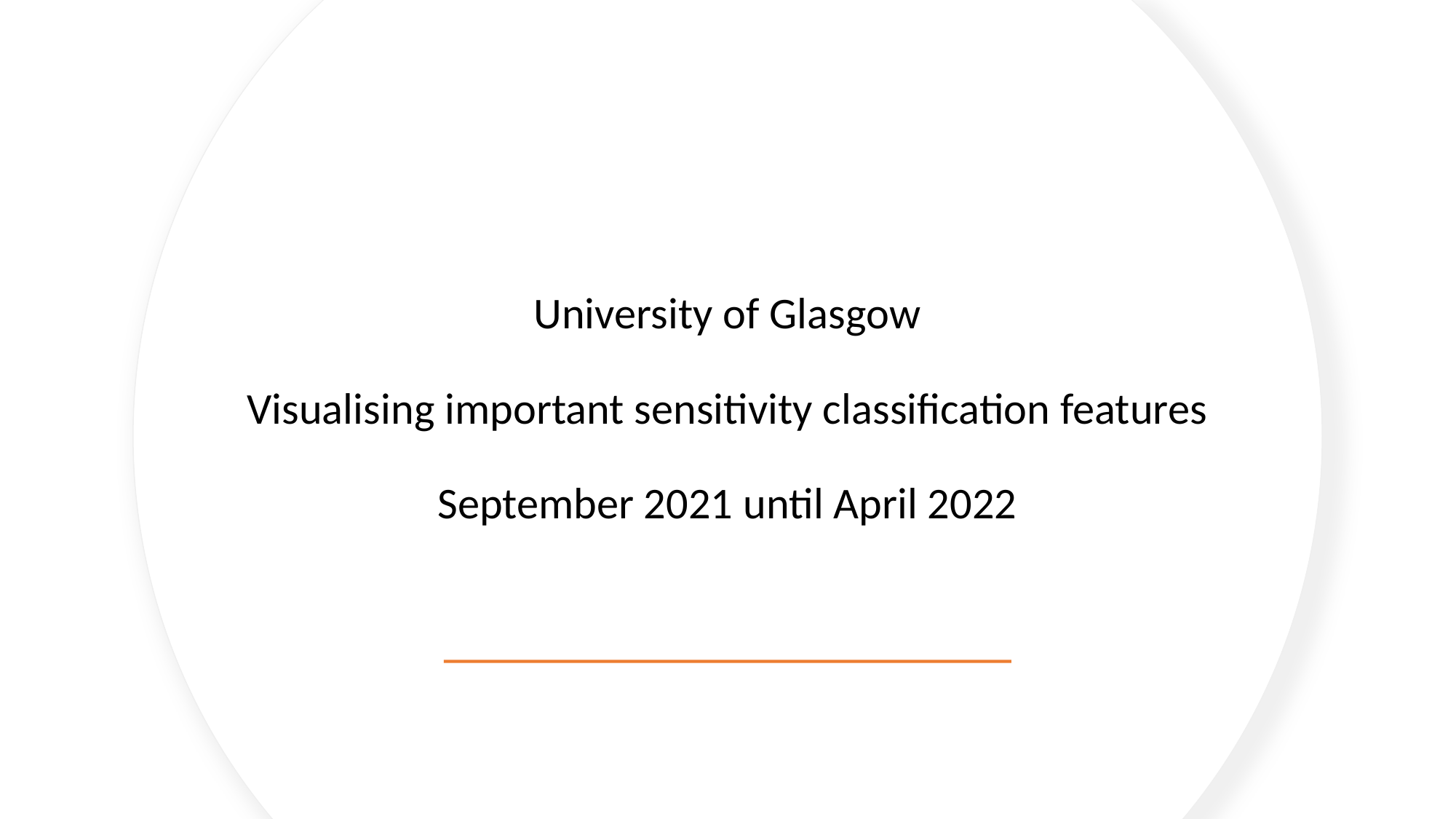

# University of Glasgow Visualising important sensitivity classification features September 2021 until April 2022